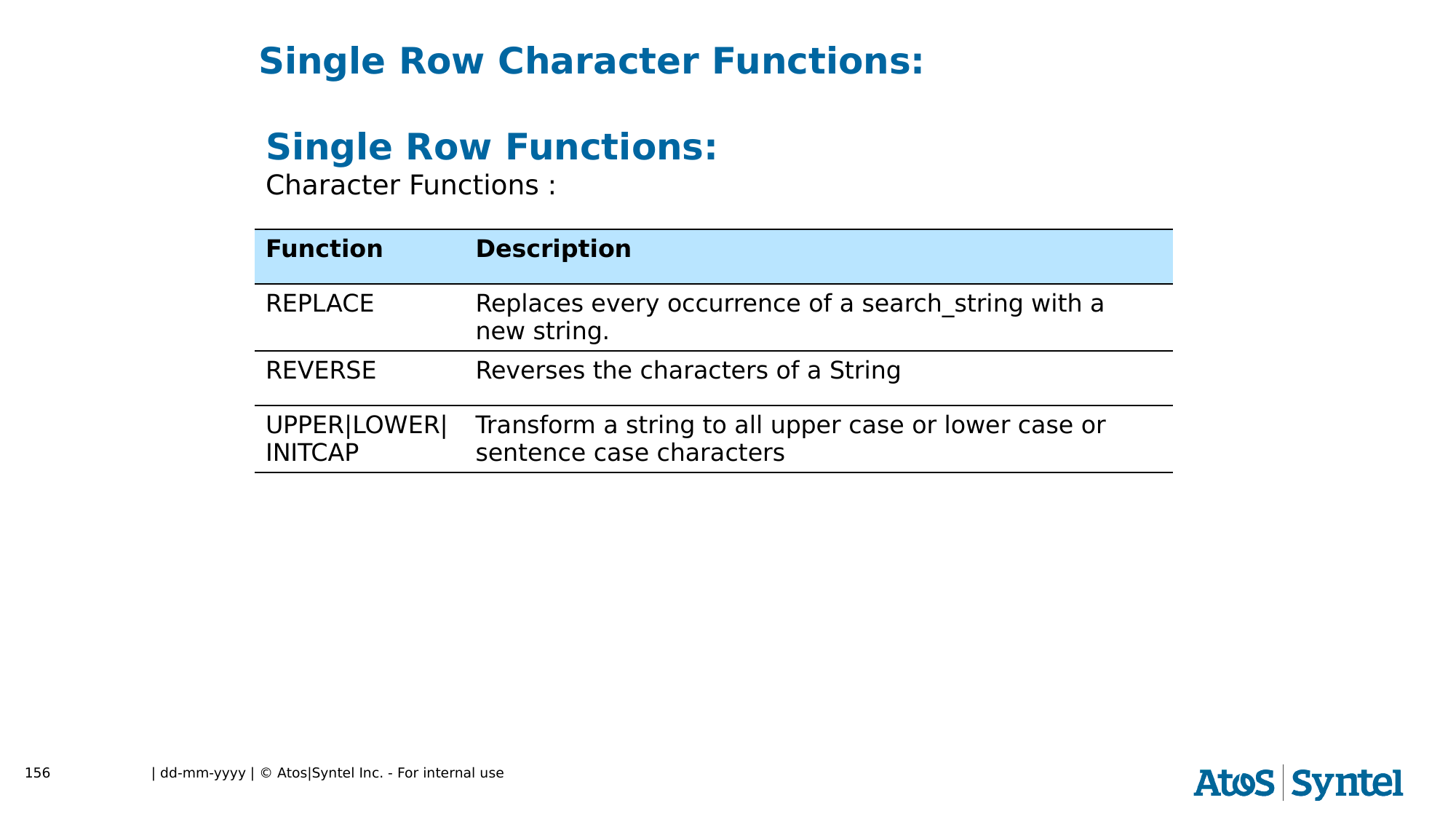

# Single Row Character Functions:
Single Row Functions:
Character Functions :

| Function | Description |
| --- | --- |
| REPLACE | Replaces every occurrence of a search\_string with a new string. |
| REVERSE | Reverses the characters of a String |
| UPPER|LOWER|INITCAP | Transform a string to all upper case or lower case or sentence case characters |